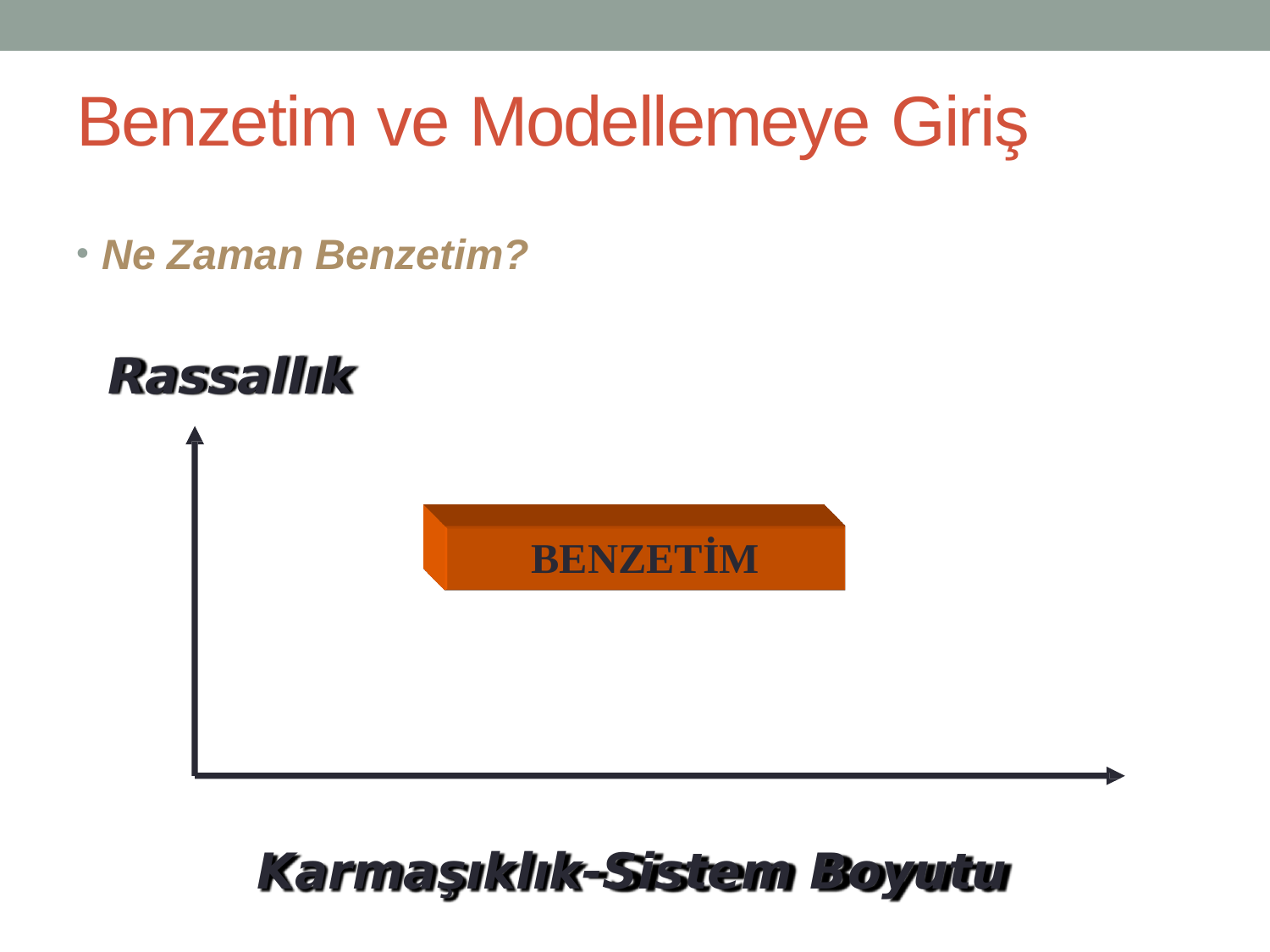

# Benzetim ve Modellemeye Giriş
Ne Zaman Benzetim?

Rassallık

BENZETİM

Karmaşıklık-Sistem Boyutu